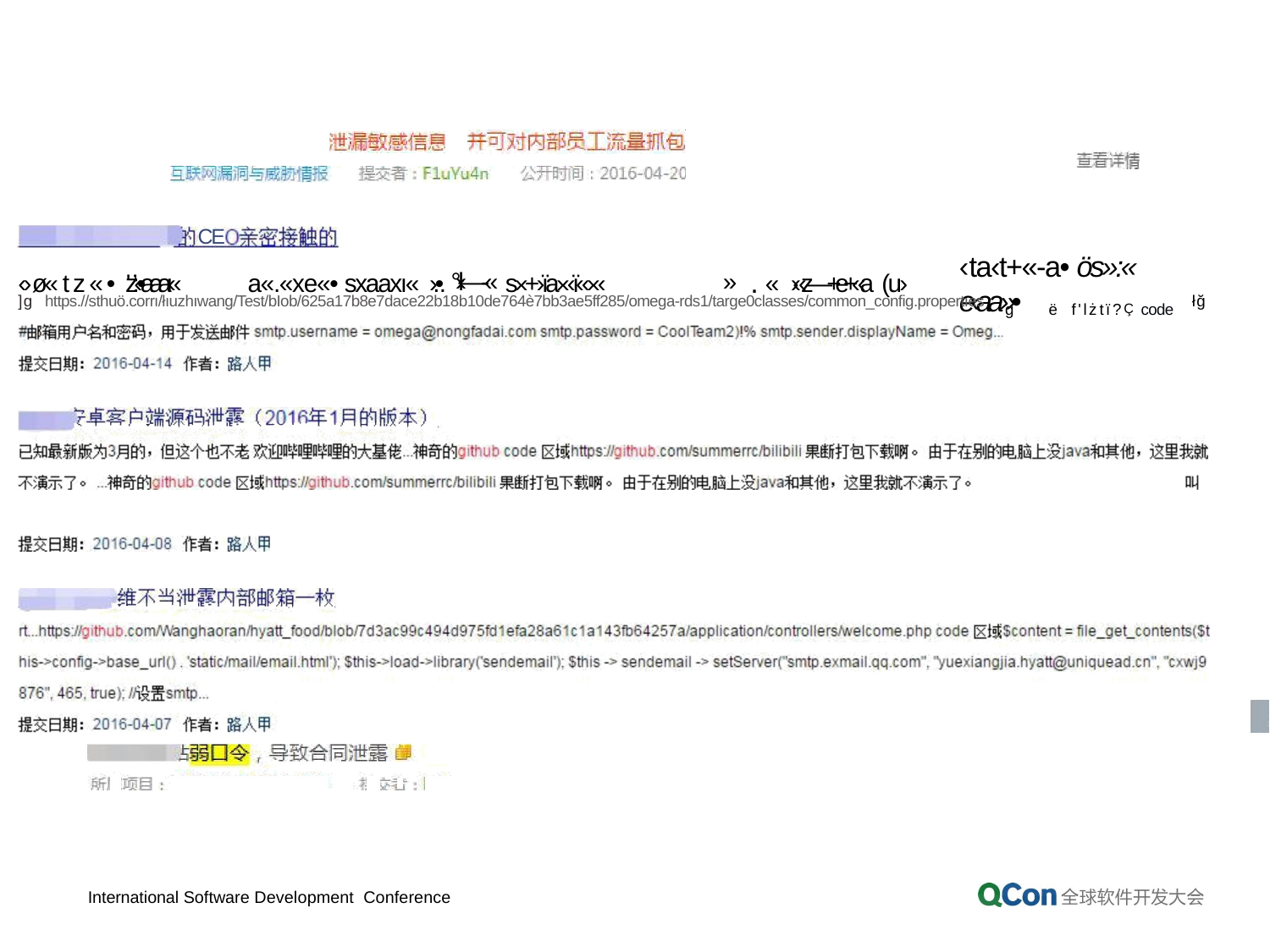

CE
‹›ø« tz«• 'z’:‹•aaaı«	a«.«xe«• sxaaxı«  ›.•.  °›ł‹—-« s›‹+›ïa›«ï«›«	» . « ›«z—+e+«a  (u›

‹ta‹t+«-a• ös»:«   e‹aa»•
]g  https.//sthuö.corrı/łıuzhıwang/Test/bIob/625a17b8e7dace22b18b10de764è7bb3ae5ff285/omega-rds1/targe0classes/common_config.propertıes
łğ
g	ë f'lżtï?Ç code

International Software Development Conference